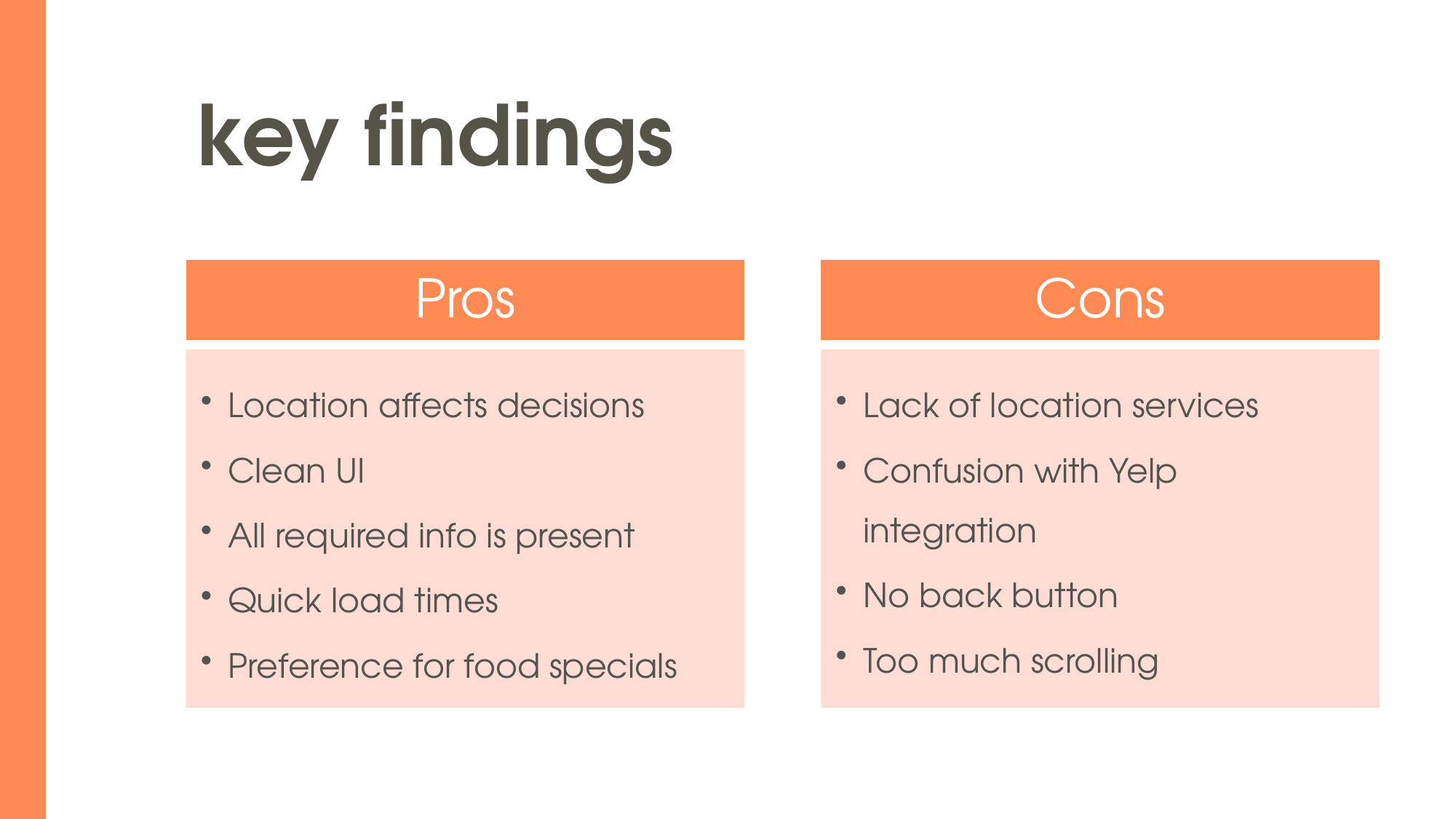

# key findings
Pros
Location affects decisions
Clean UI
All required info is present
Quick load times
Preference for food specials
Cons
Lack of location services
Confusion with Yelp integration
No back button
Too much scrolling